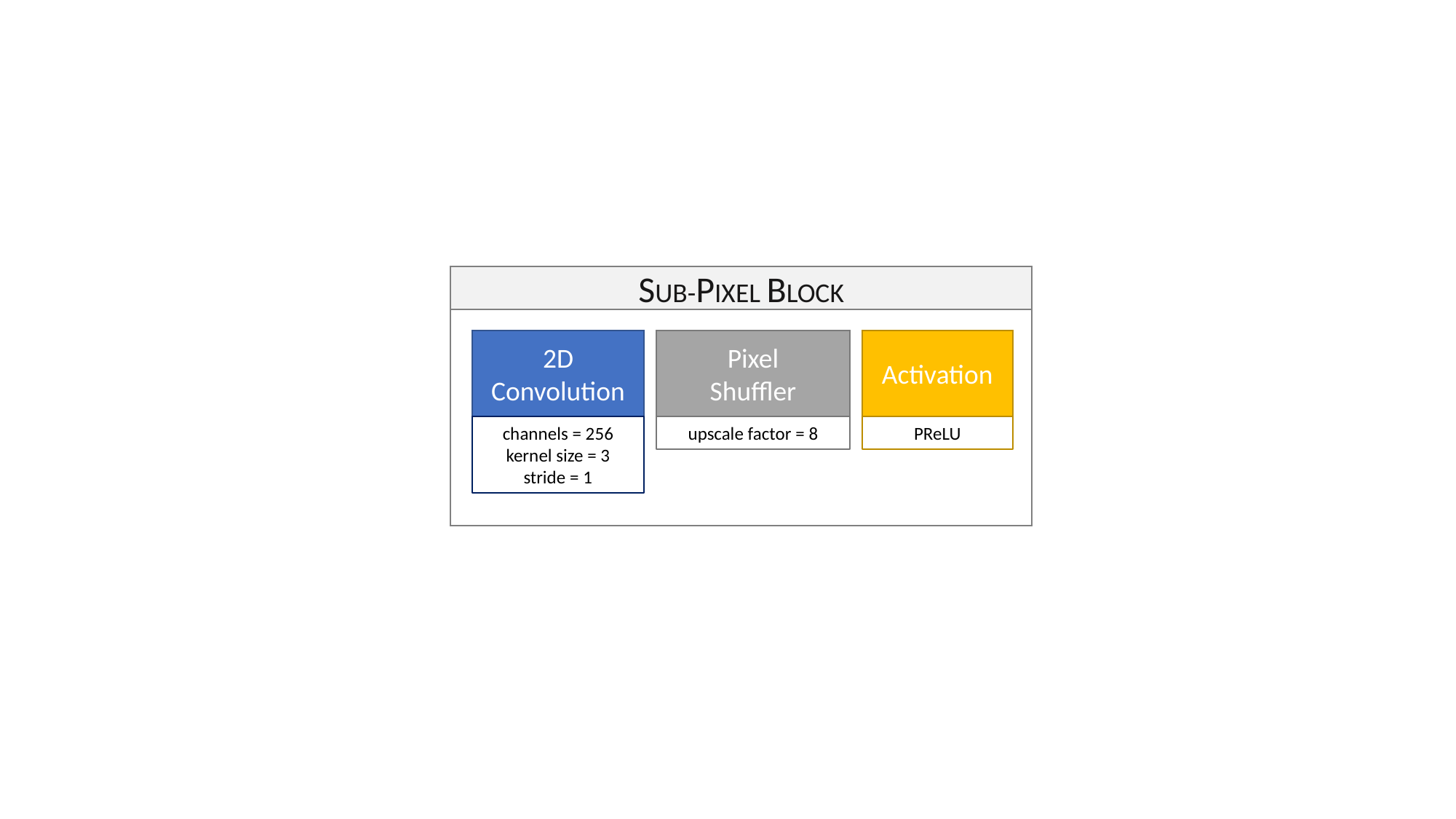

SUB-PIXEL BLOCK

2D Convolution
Pixel
Shuffler
Activation
PReLU
channels = 256
kernel size = 3
stride = 1
upscale factor = 8